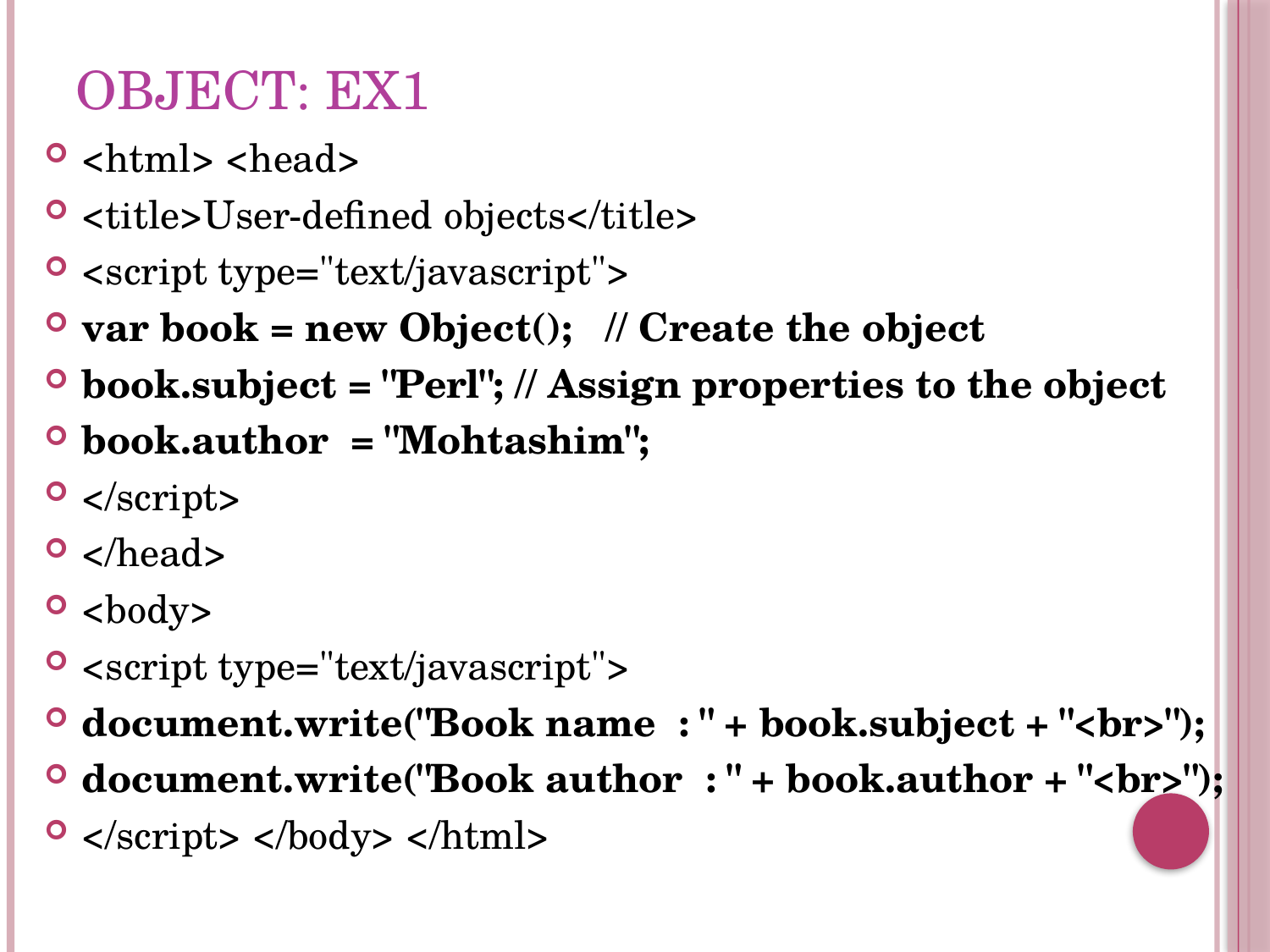

# Object: Ex1
<html> <head>
<title>User-defined objects</title>
<script type="text/javascript">
var book = new Object();   // Create the object
book.subject = "Perl"; // Assign properties to the object
book.author  = "Mohtashim";
</script>
</head>
<body>
<script type="text/javascript">
document.write("Book name  : " + book.subject + "<br>");
document.write("Book author  : " + book.author + "<br>");
</script> </body> </html>